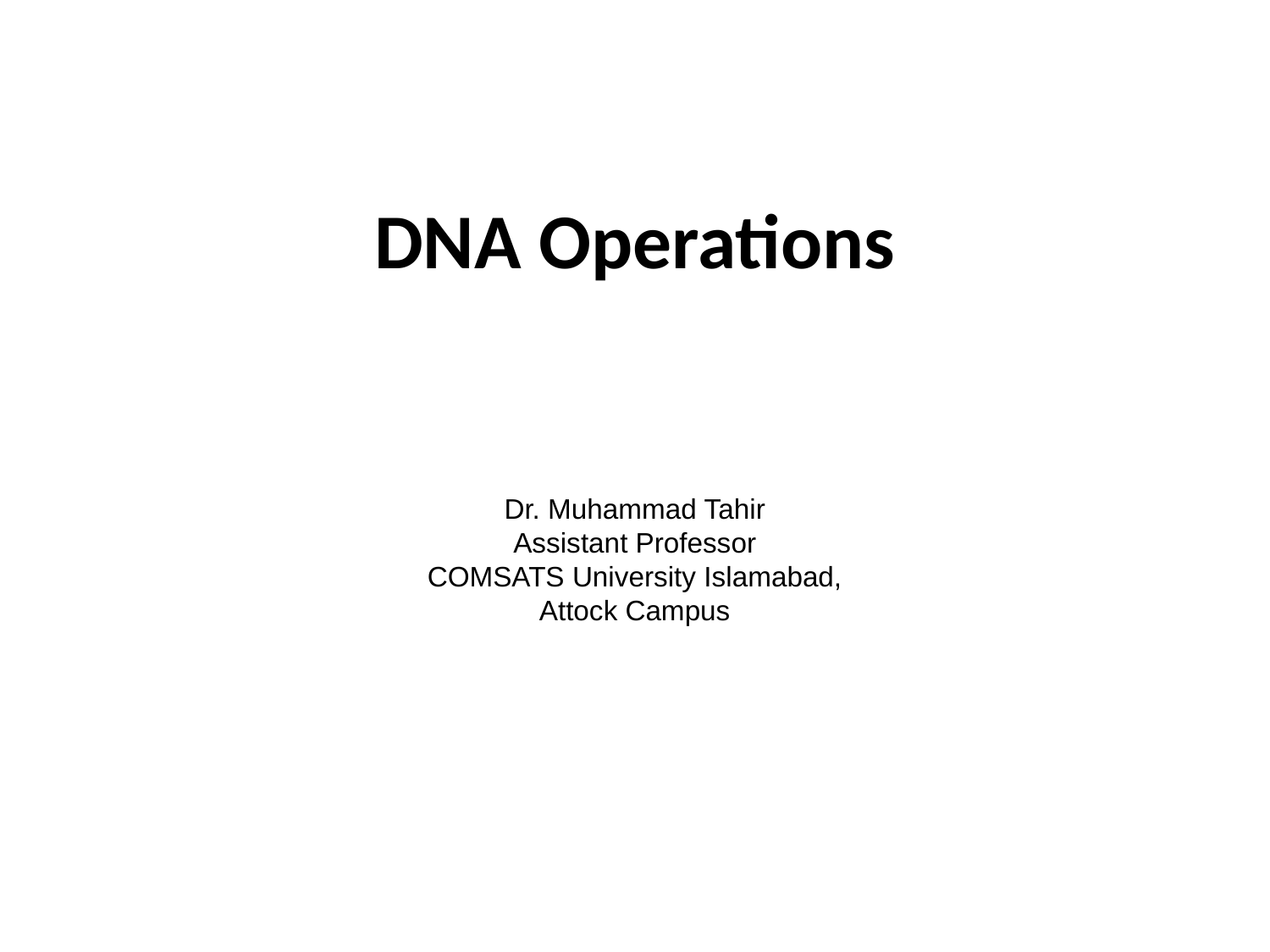

# DNA Operations
Dr. Muhammad Tahir
Assistant Professor
COMSATS University Islamabad,
Attock Campus